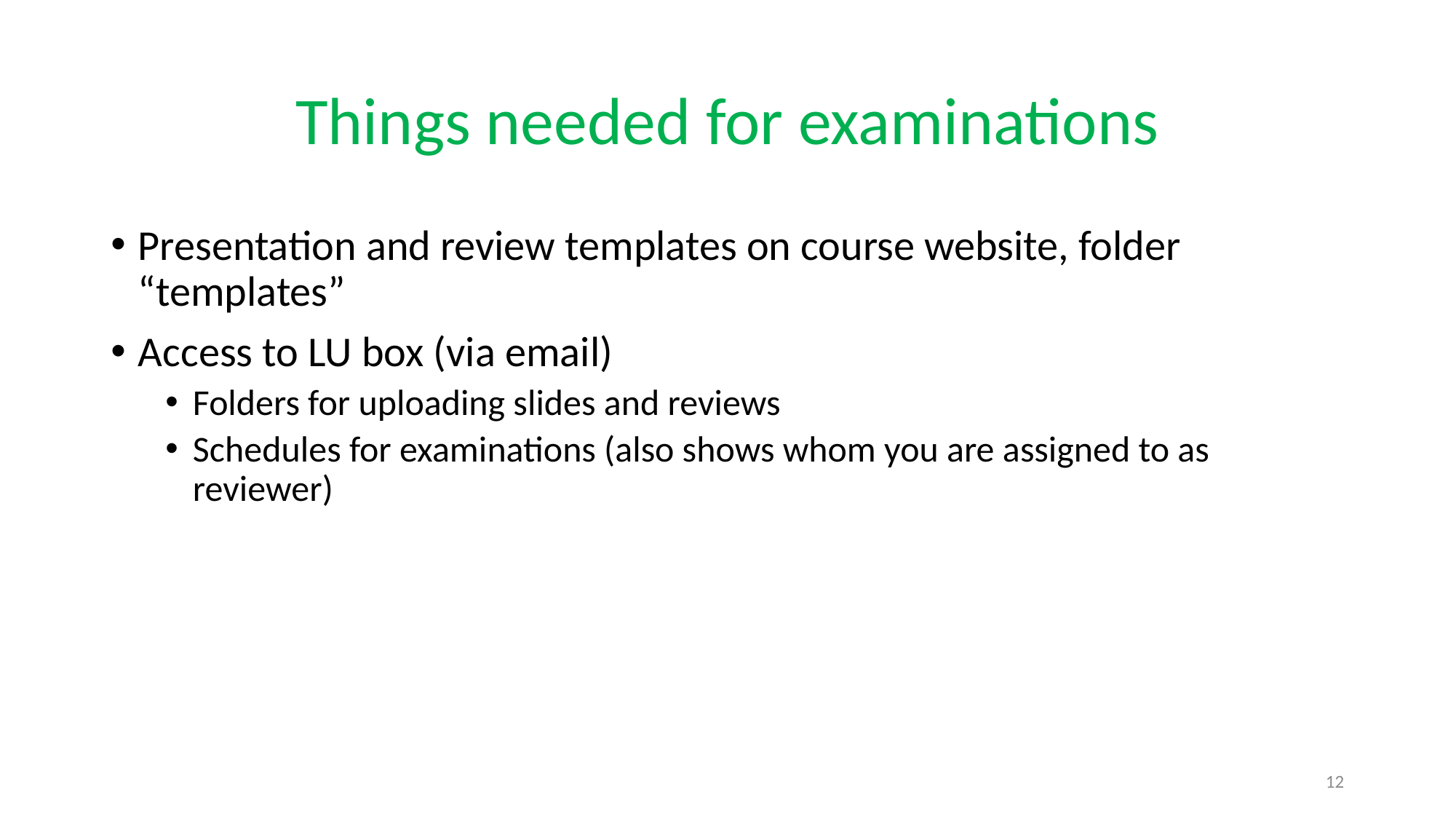

# Things needed for examinations
Presentation and review templates on course website, folder “templates”
Access to LU box (via email)
Folders for uploading slides and reviews
Schedules for examinations (also shows whom you are assigned to as reviewer)

12